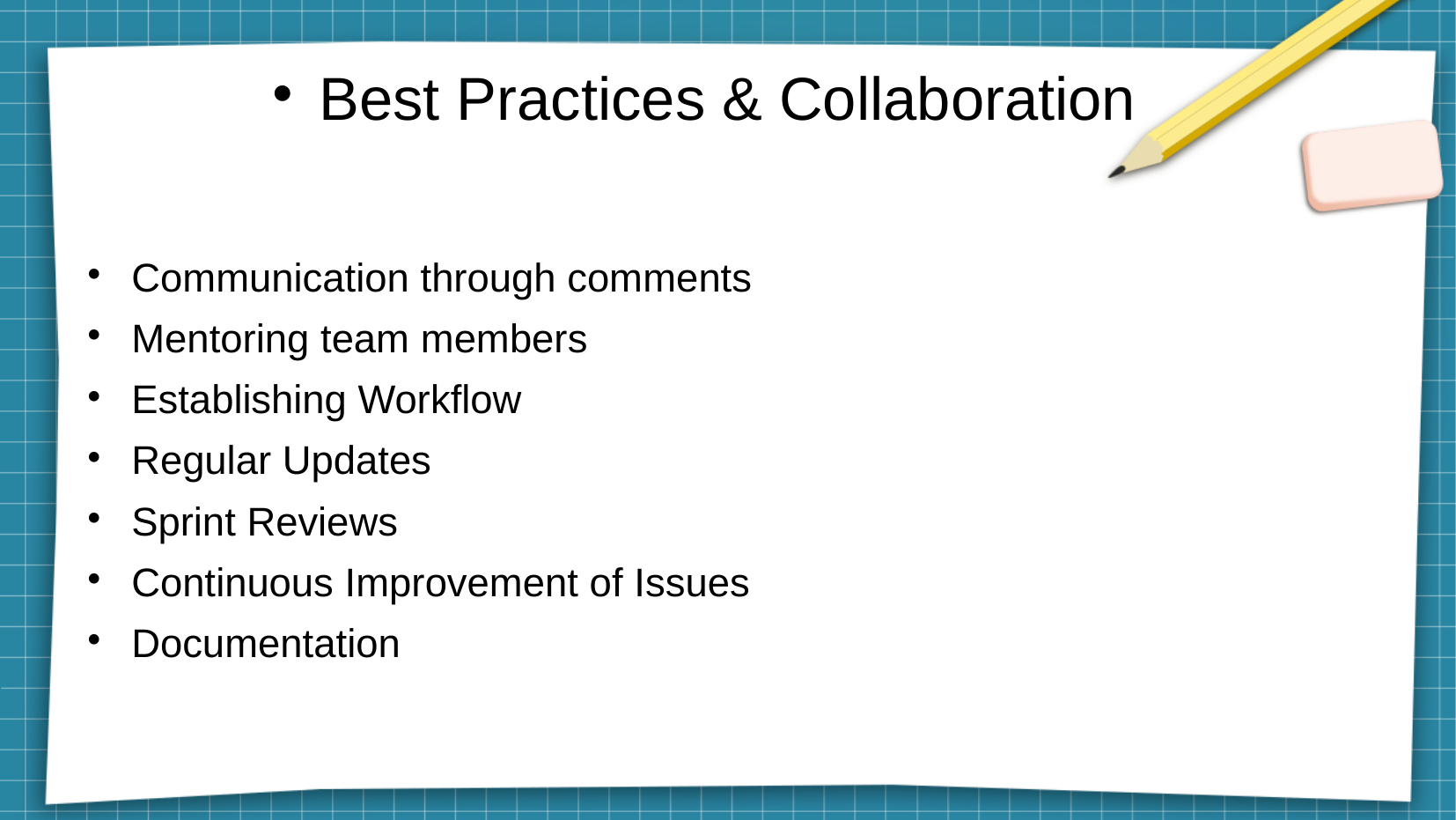

# Best Practices & Collaboration

Communication through comments
Mentoring team members
Establishing Workflow
Regular Updates
Sprint Reviews
Continuous Improvement of Issues
Documentation